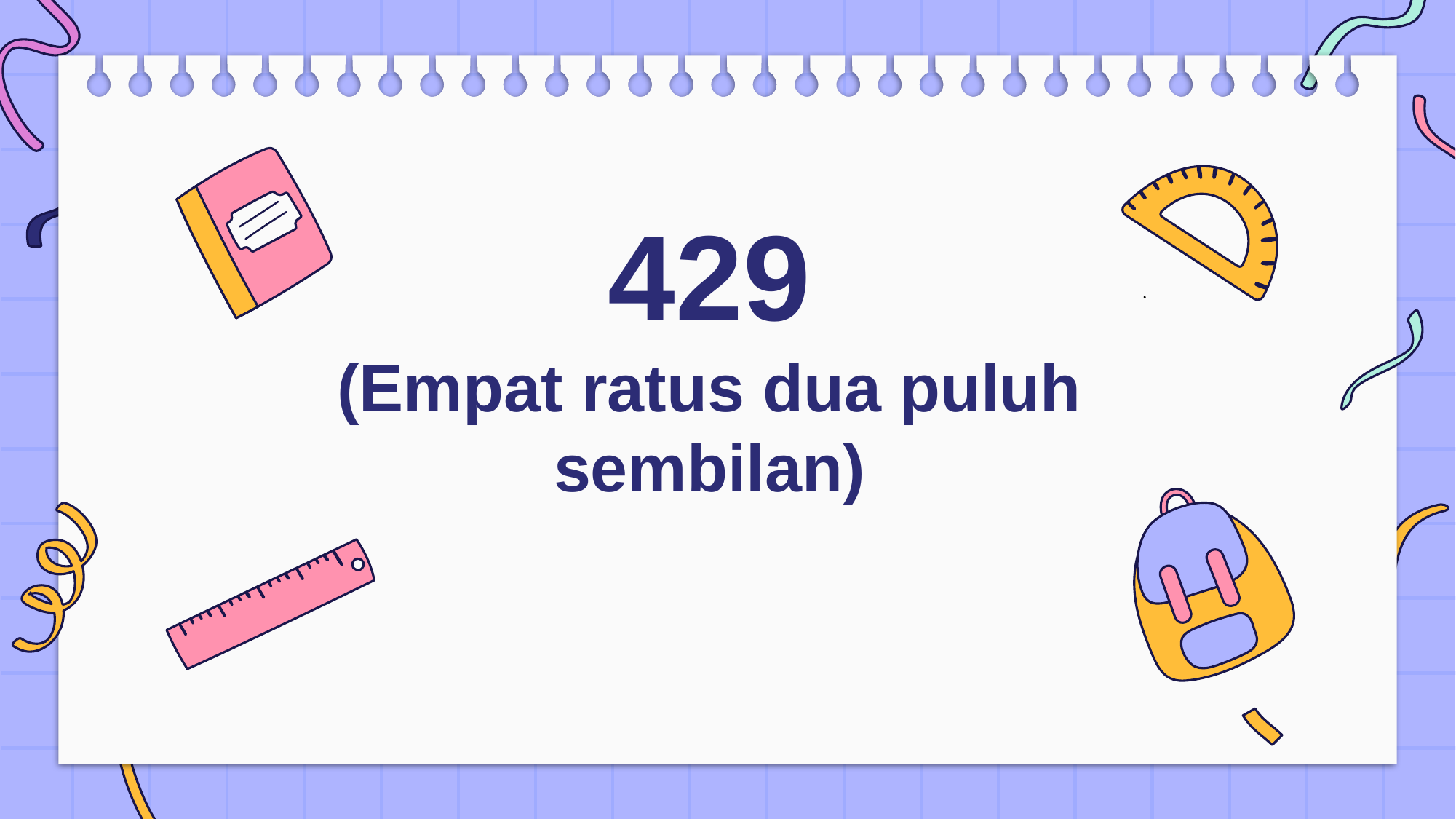

# 429 (Empat ratus dua puluh sembilan)